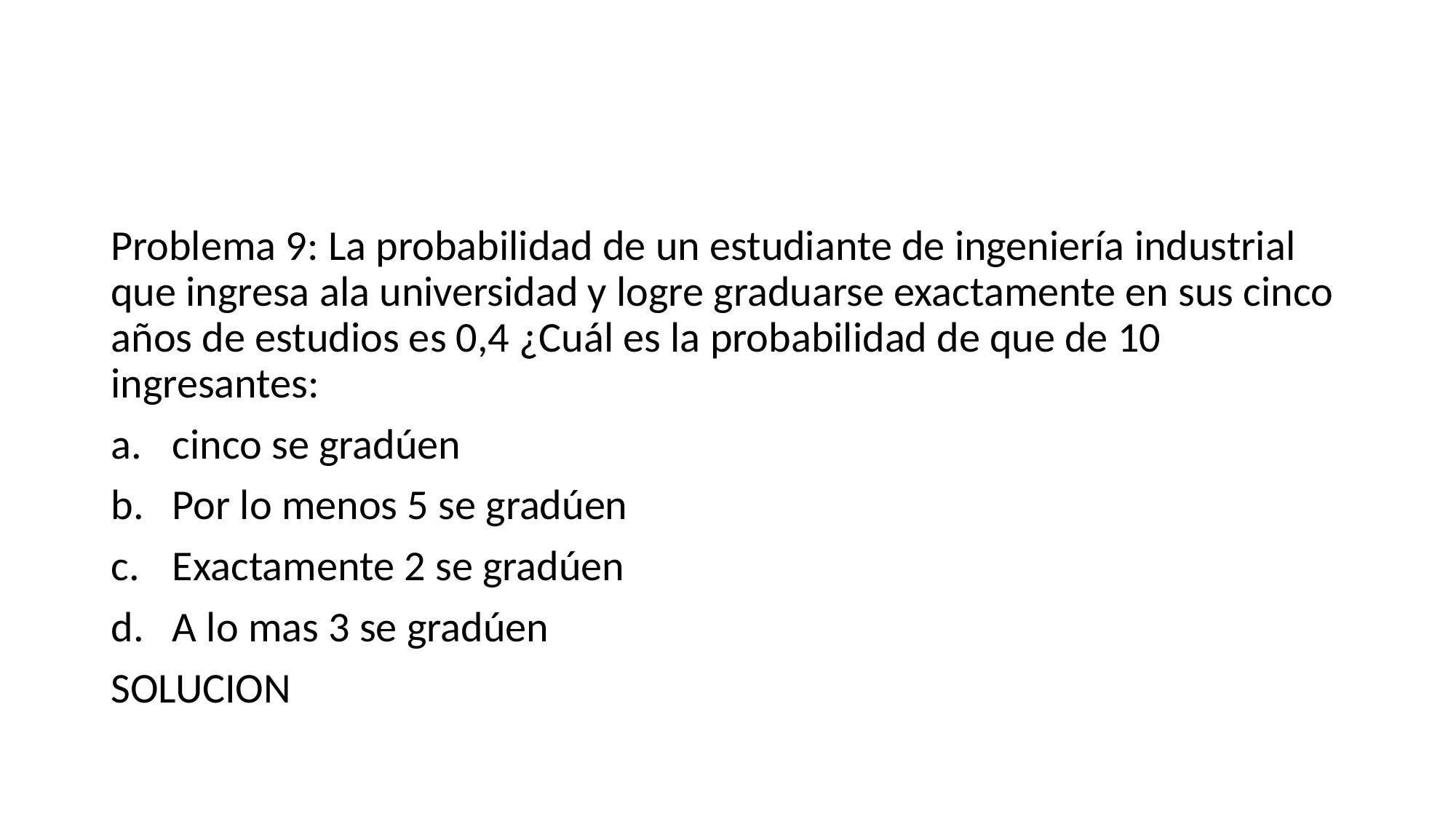

Problema 9: La probabilidad de un estudiante de ingeniería industrial que ingresa ala universidad y logre graduarse exactamente en sus cinco años de estudios es 0,4 ¿Cuál es la probabilidad de que de 10 ingresantes:
cinco se gradúen
Por lo menos 5 se gradúen
Exactamente 2 se gradúen
A lo mas 3 se gradúen
SOLUCION